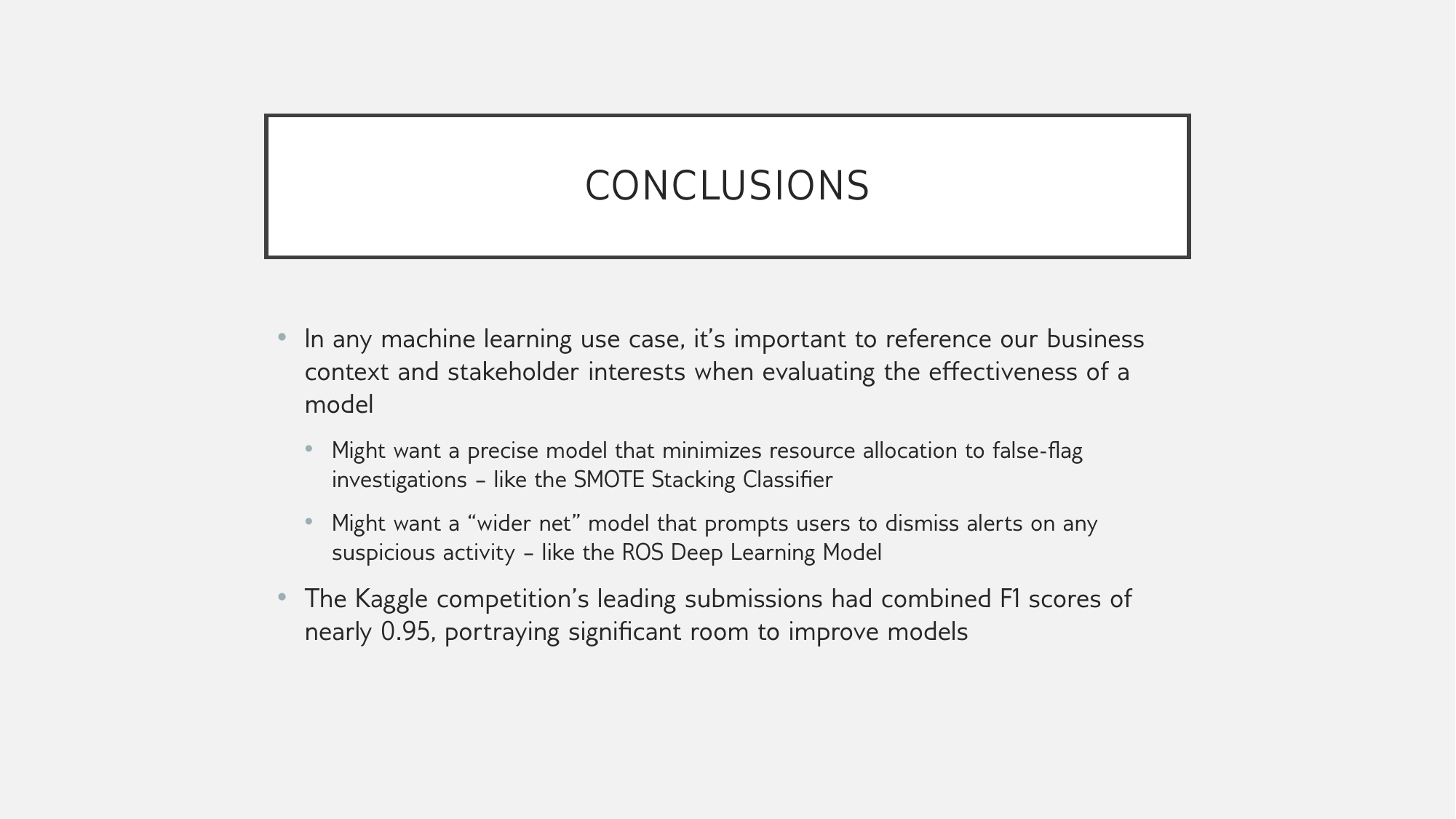

# Conclusions
In any machine learning use case, it’s important to reference our business context and stakeholder interests when evaluating the effectiveness of a model
Might want a precise model that minimizes resource allocation to false-flag investigations – like the SMOTE Stacking Classifier
Might want a “wider net” model that prompts users to dismiss alerts on any suspicious activity – like the ROS Deep Learning Model
The Kaggle competition’s leading submissions had combined F1 scores of nearly 0.95, portraying significant room to improve models